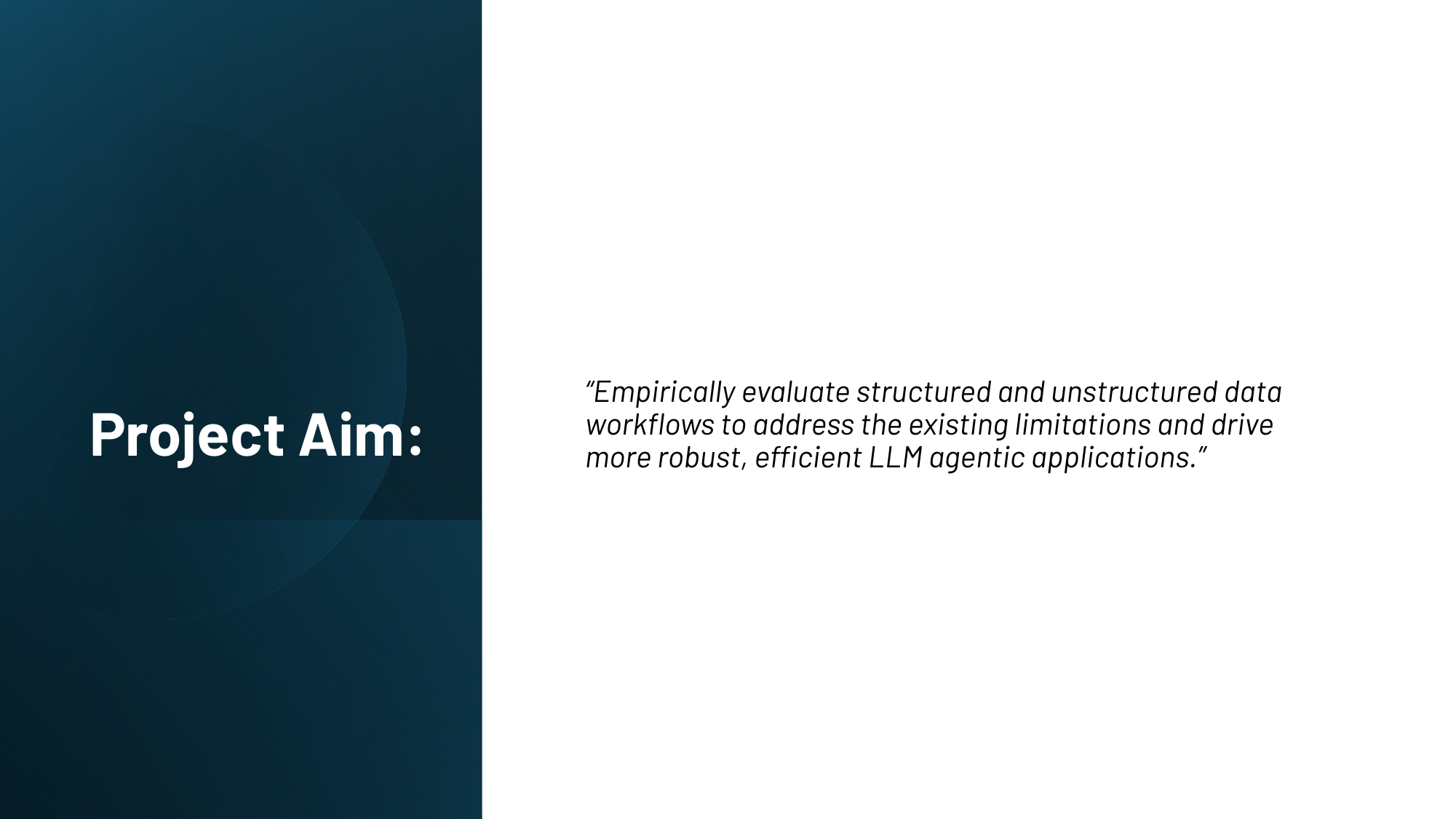

# Project Aim:
“Empirically evaluate structured and unstructured data workflows to address the existing limitations and drive more robust, efficient LLM agentic applications.”